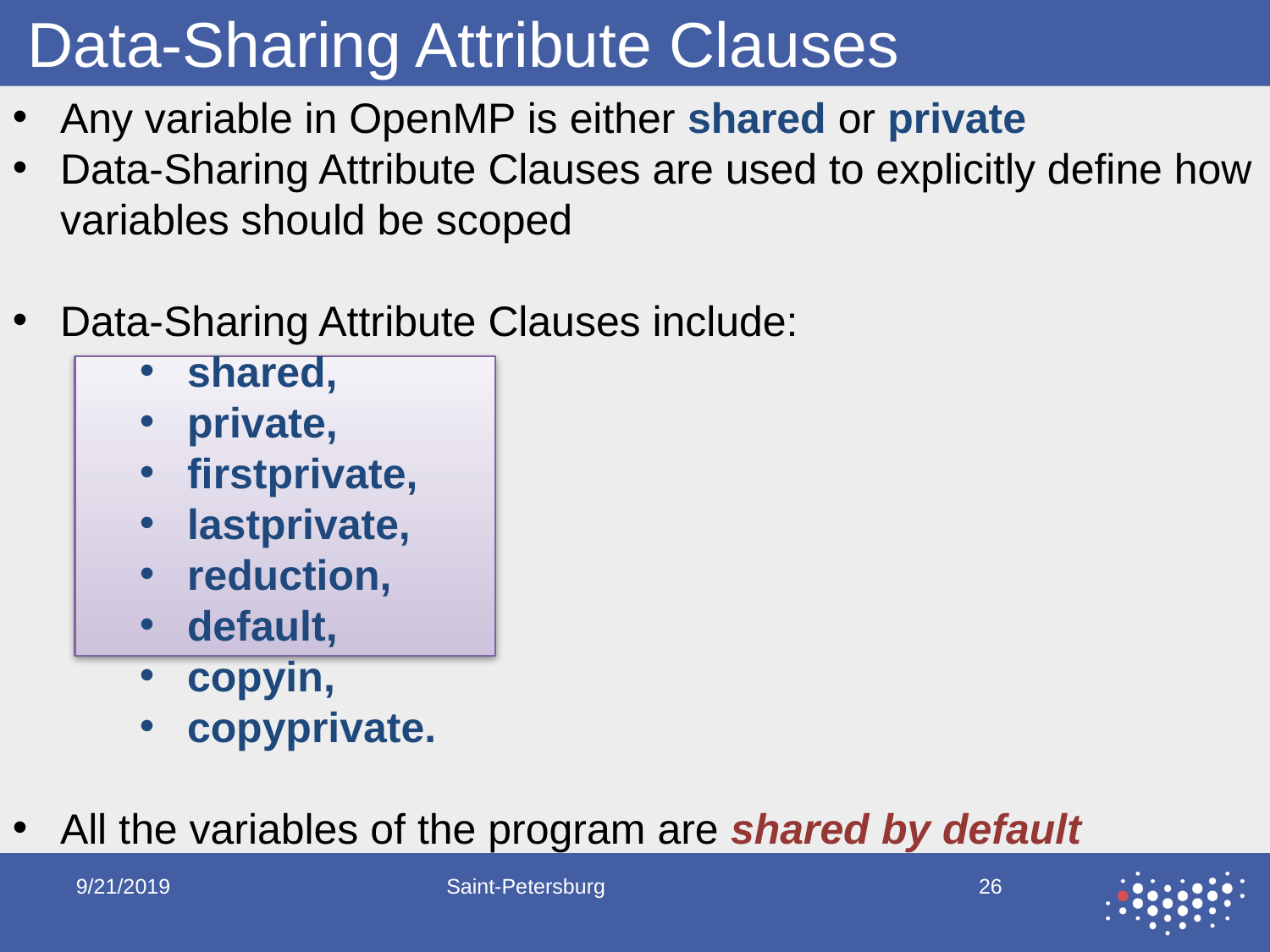

# Data-Sharing Attribute Clauses
Any variable in OpenMP is either shared or private
Data-Sharing Attribute Clauses are used to explicitly define how variables should be scoped

Data-Sharing Attribute Clauses include:
shared,
private,
firstprivate,
lastprivate,
reduction,
default,
copyin,
copyprivate.

All the variables of the program are shared by default

9/21/2019
Saint-Petersburg
26